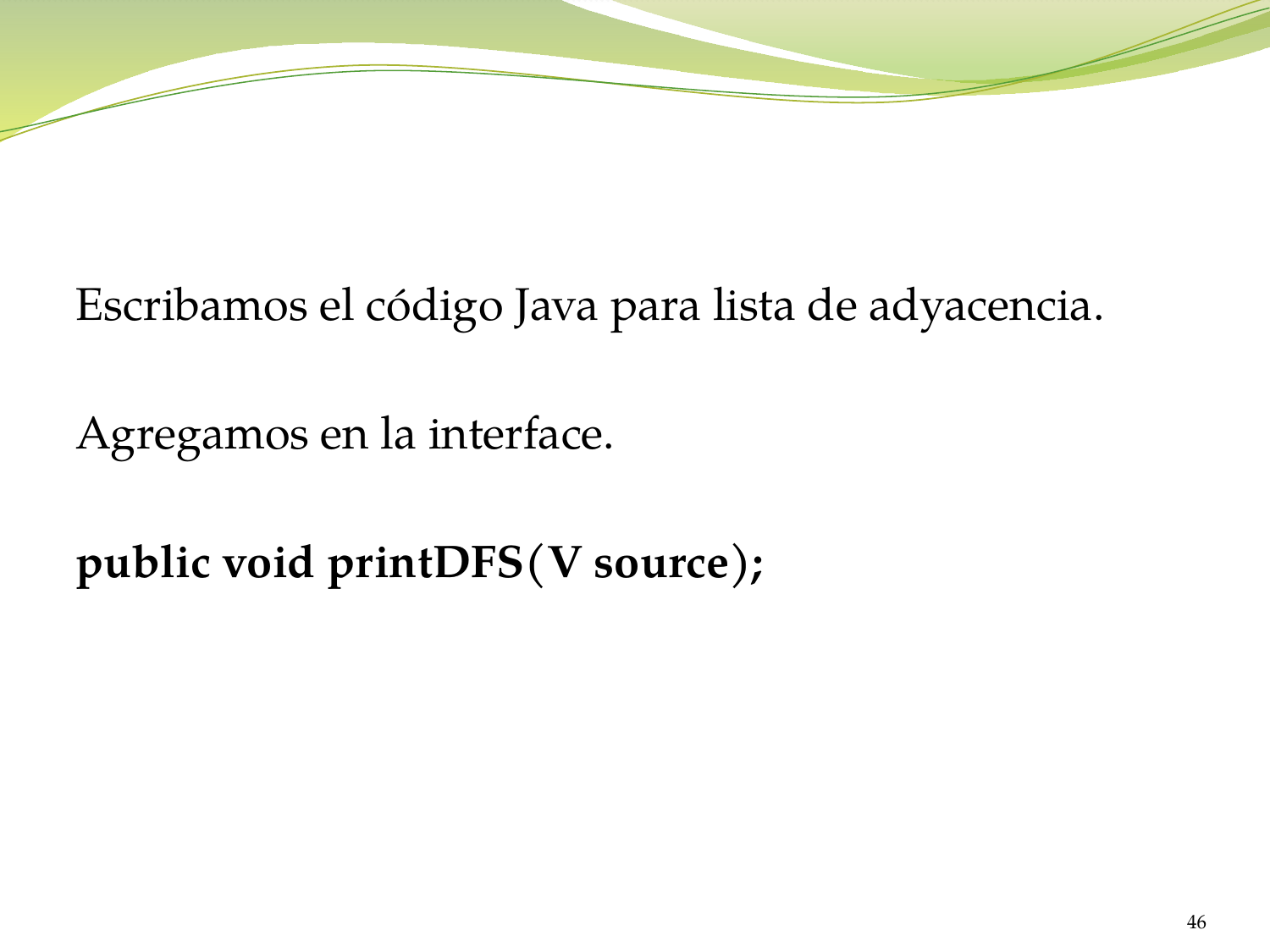

#
Escribamos el código Java para lista de adyacencia.

Agregamos en la interface.

public void printDFS(V source);
46